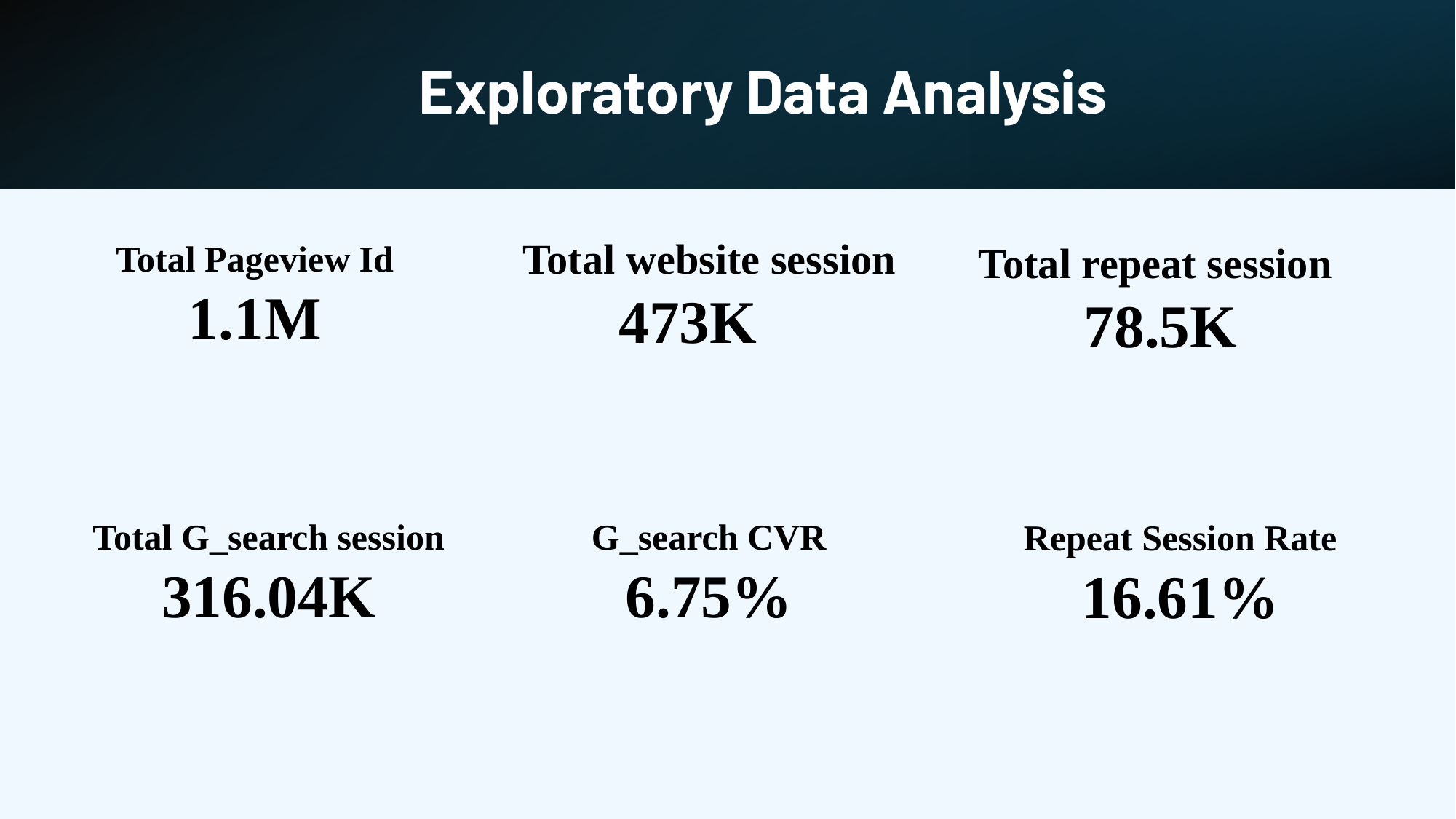

Exploratory Data Analysis
Total website session
473K
Total Pageview Id
1.1M
Total repeat session
78.5K
G_search CVR
6.75%
Total G_search session
316.04K
Repeat Session Rate
16.61%